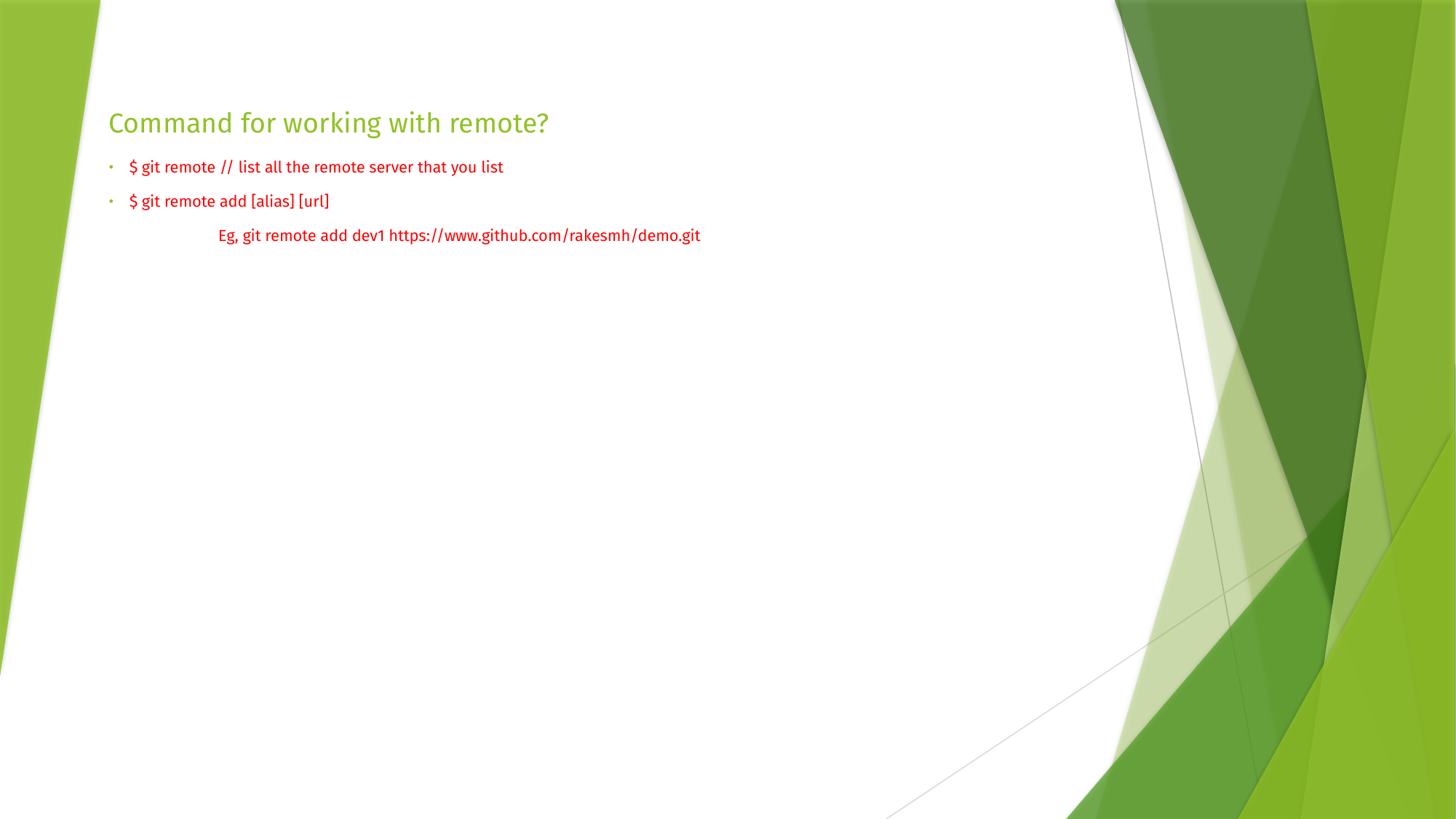

# Command for working with remote?
$ git remote // list all the remote server that you list
$ git remote add [alias] [url]
	Eg, git remote add dev1 https://www.github.com/rakesmh/demo.git